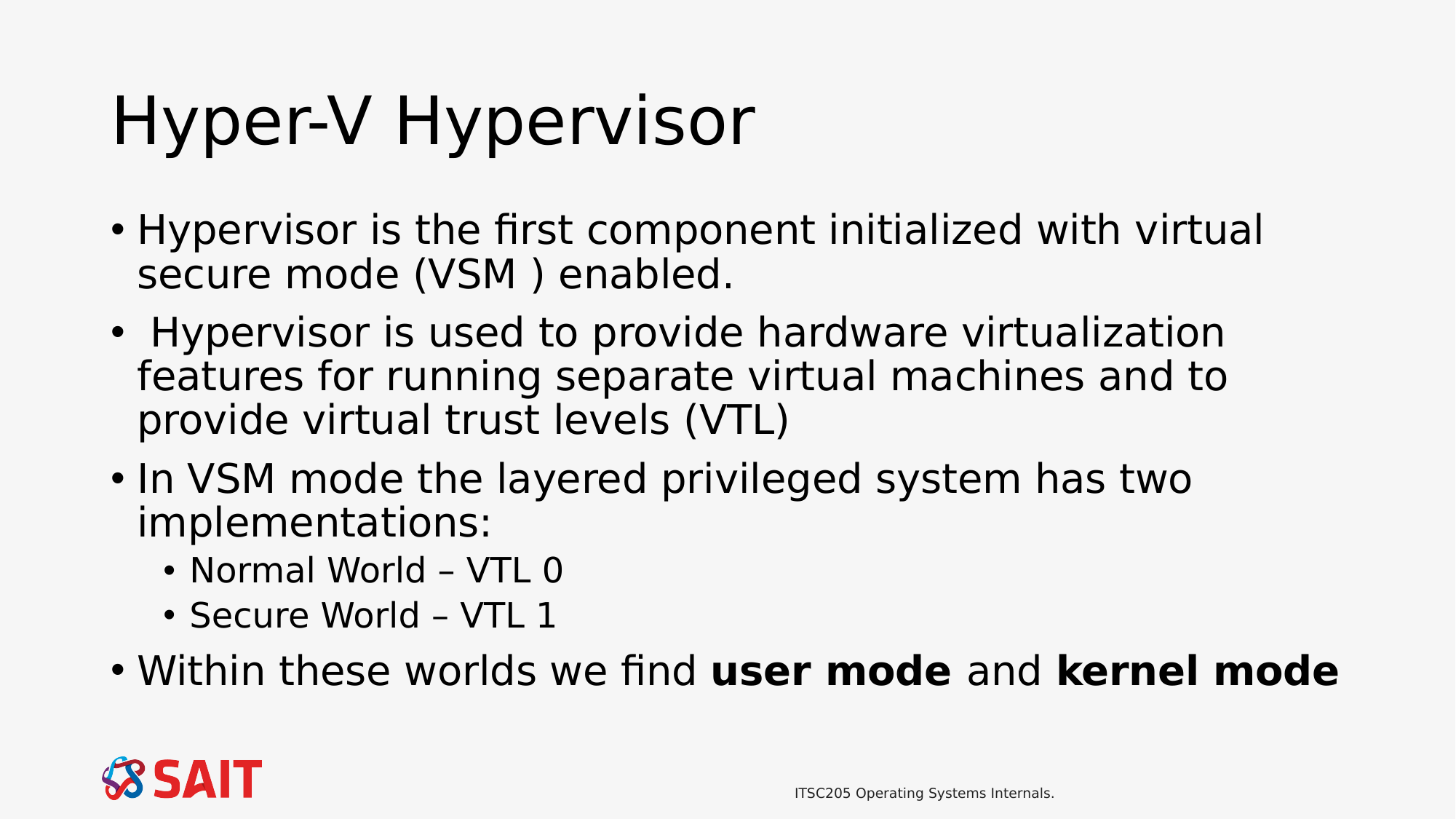

# Hyper-V Hypervisor
Hypervisor is the first component initialized with virtual secure mode (VSM ) enabled.
 Hypervisor is used to provide hardware virtualization features for running separate virtual machines and to provide virtual trust levels (VTL)
In VSM mode the layered privileged system has two implementations:
Normal World – VTL 0
Secure World – VTL 1
Within these worlds we find user mode and kernel mode

ITSC205 Operating Systems Internals.